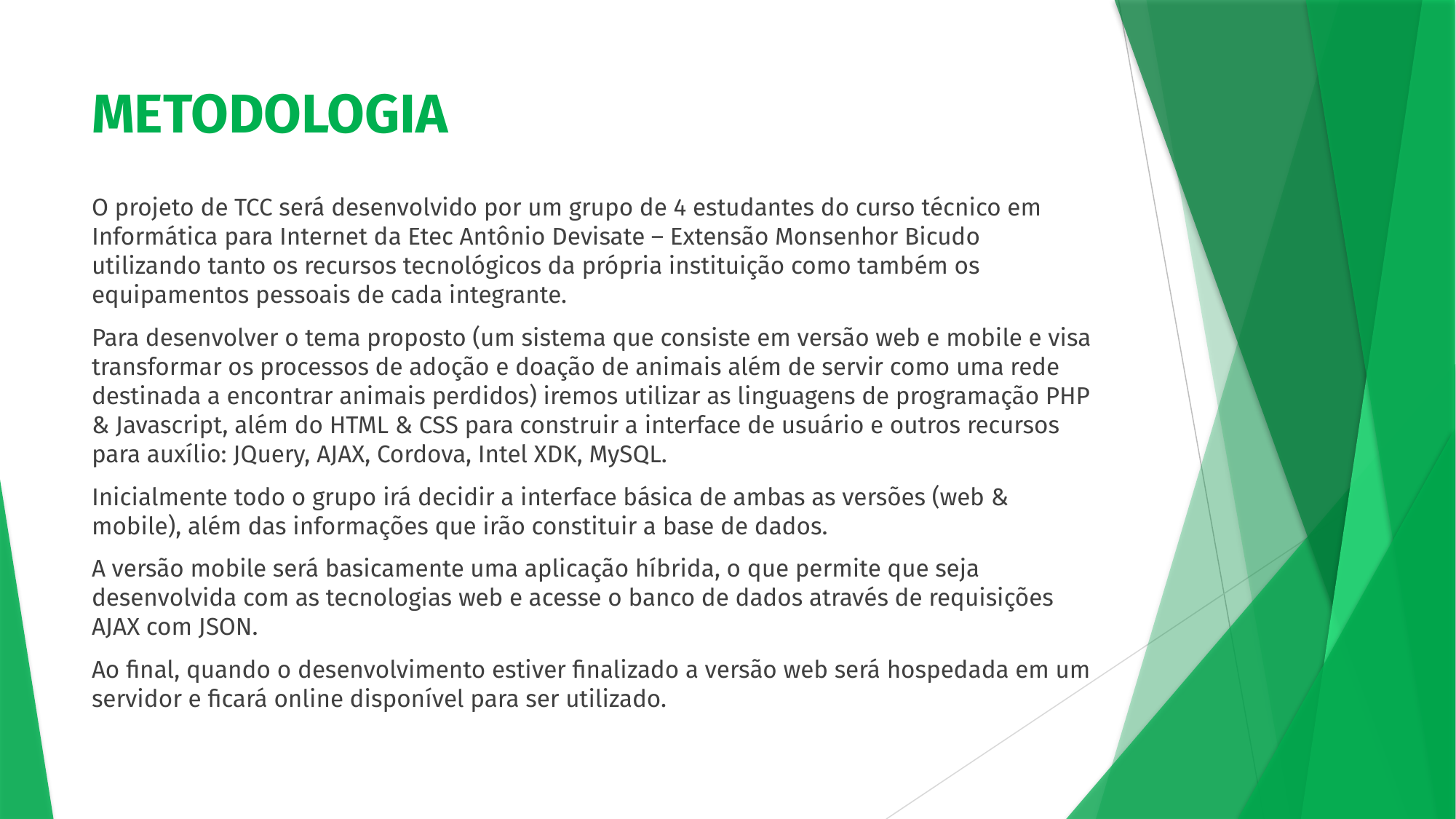

# METODOLOGIA
O projeto de TCC será desenvolvido por um grupo de 4 estudantes do curso técnico em Informática para Internet da Etec Antônio Devisate – Extensão Monsenhor Bicudo utilizando tanto os recursos tecnológicos da própria instituição como também os equipamentos pessoais de cada integrante.
Para desenvolver o tema proposto (um sistema que consiste em versão web e mobile e visa transformar os processos de adoção e doação de animais além de servir como uma rede destinada a encontrar animais perdidos) iremos utilizar as linguagens de programação PHP & Javascript, além do HTML & CSS para construir a interface de usuário e outros recursos para auxílio: JQuery, AJAX, Cordova, Intel XDK, MySQL.
Inicialmente todo o grupo irá decidir a interface básica de ambas as versões (web & mobile), além das informações que irão constituir a base de dados.
A versão mobile será basicamente uma aplicação híbrida, o que permite que seja desenvolvida com as tecnologias web e acesse o banco de dados através de requisições AJAX com JSON.
Ao final, quando o desenvolvimento estiver finalizado a versão web será hospedada em um servidor e ficará online disponível para ser utilizado.